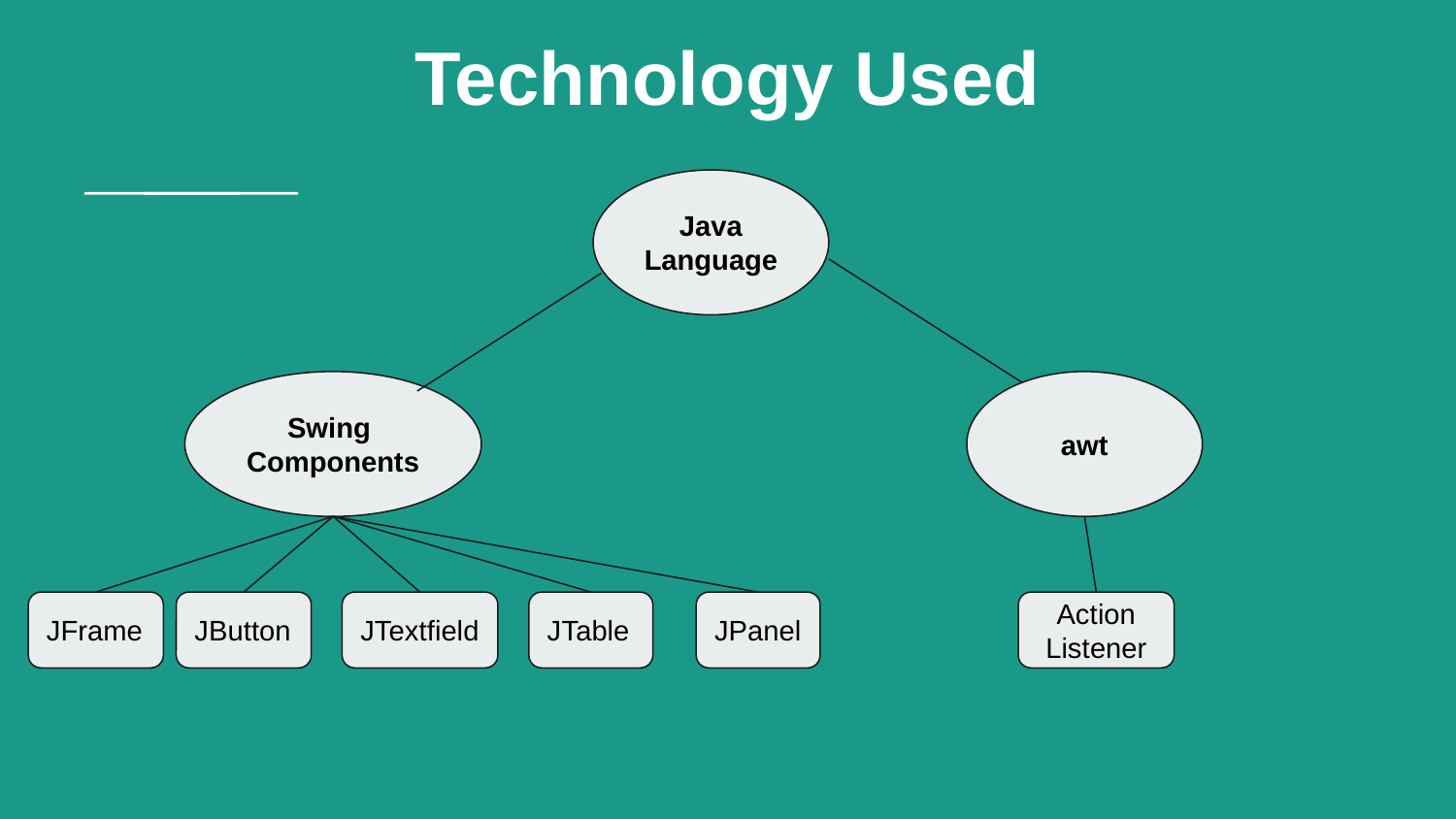

# Technology Used

Java Language
Swing
Components
awt
JFrame
JButton
JTextfield
JTable
JPanel
Action Listener